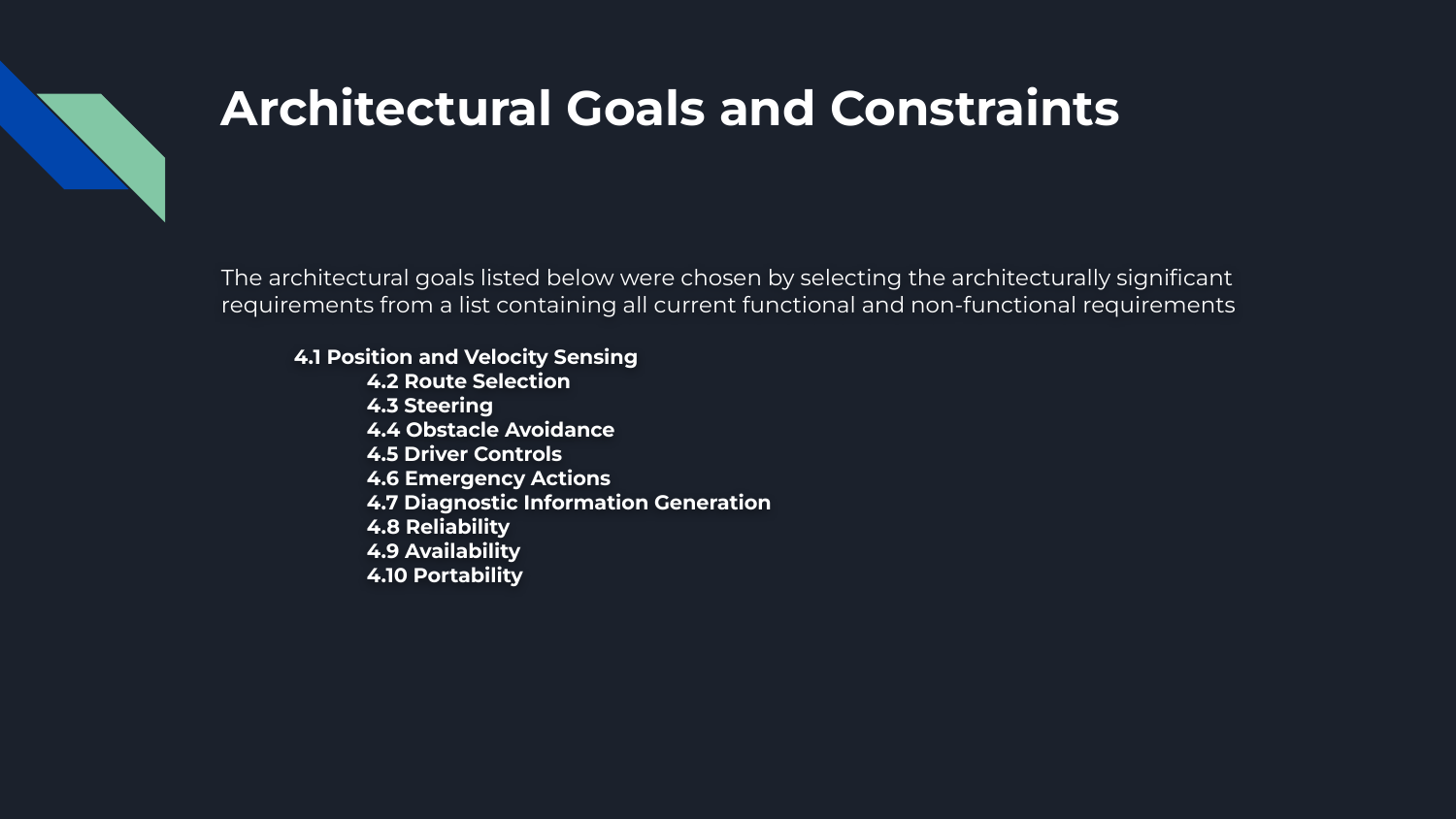

# Architectural Goals and Constraints
The architectural goals listed below were chosen by selecting the architecturally significant requirements from a list containing all current functional and non-functional requirements

4.1 Position and Velocity Sensing
	4.2 Route Selection
	4.3 Steering
	4.4 Obstacle Avoidance
	4.5 Driver Controls
	4.6 Emergency Actions
	4.7 Diagnostic Information Generation
	4.8 Reliability
	4.9 Availability
	4.10 Portability